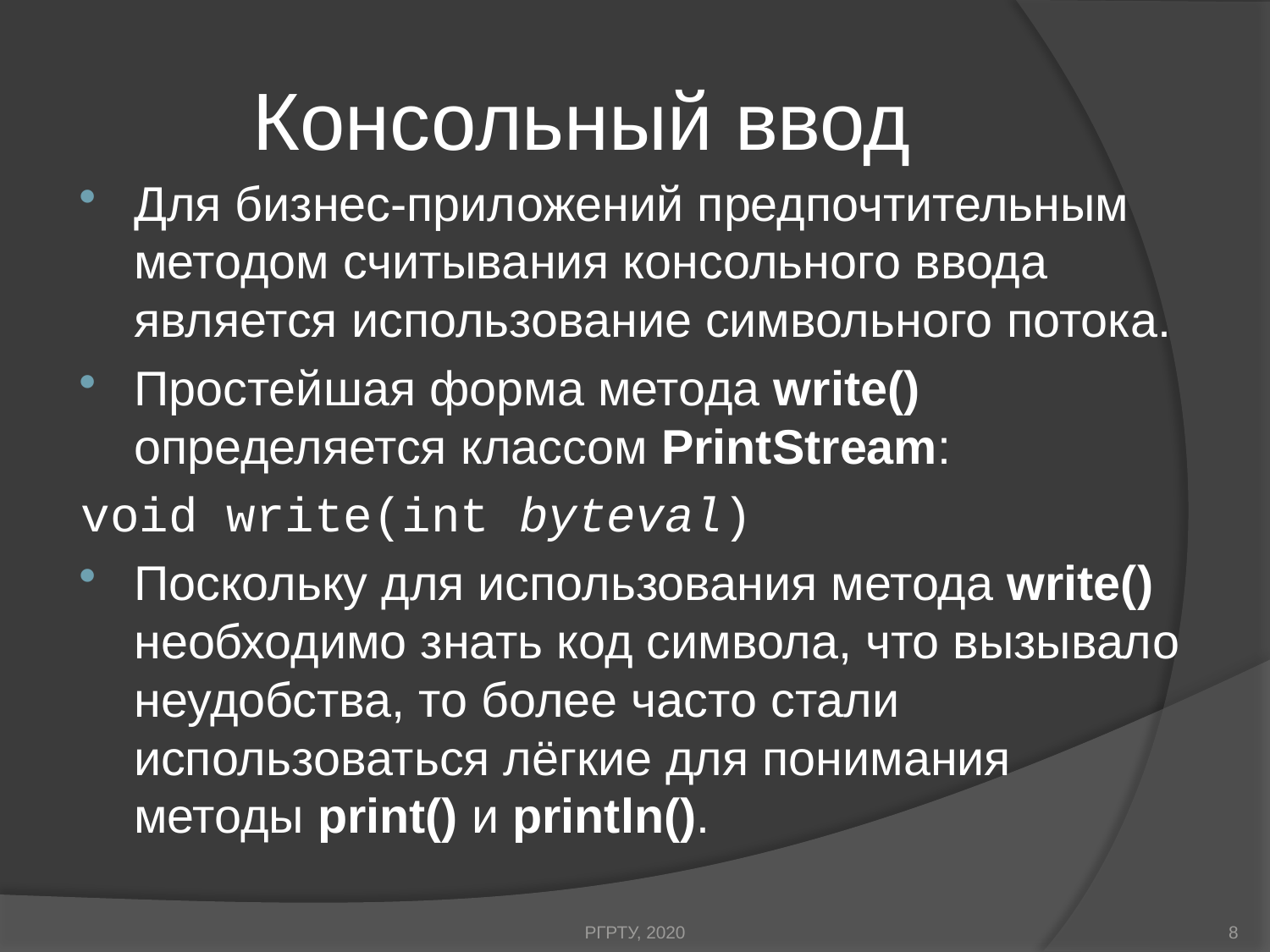

# Консольный ввод
Для бизнес-приложений предпочтительным методом считывания консольного ввода является использование символьного потока.
Простейшая форма метода write() определяется классом PrintStream:
void write(int byteval)
Поскольку для использования метода write() необходимо знать код символа, что вызывало неудобства, то более часто стали использоваться лёгкие для понимания методы print() и println().
РГРТУ, 2020
8